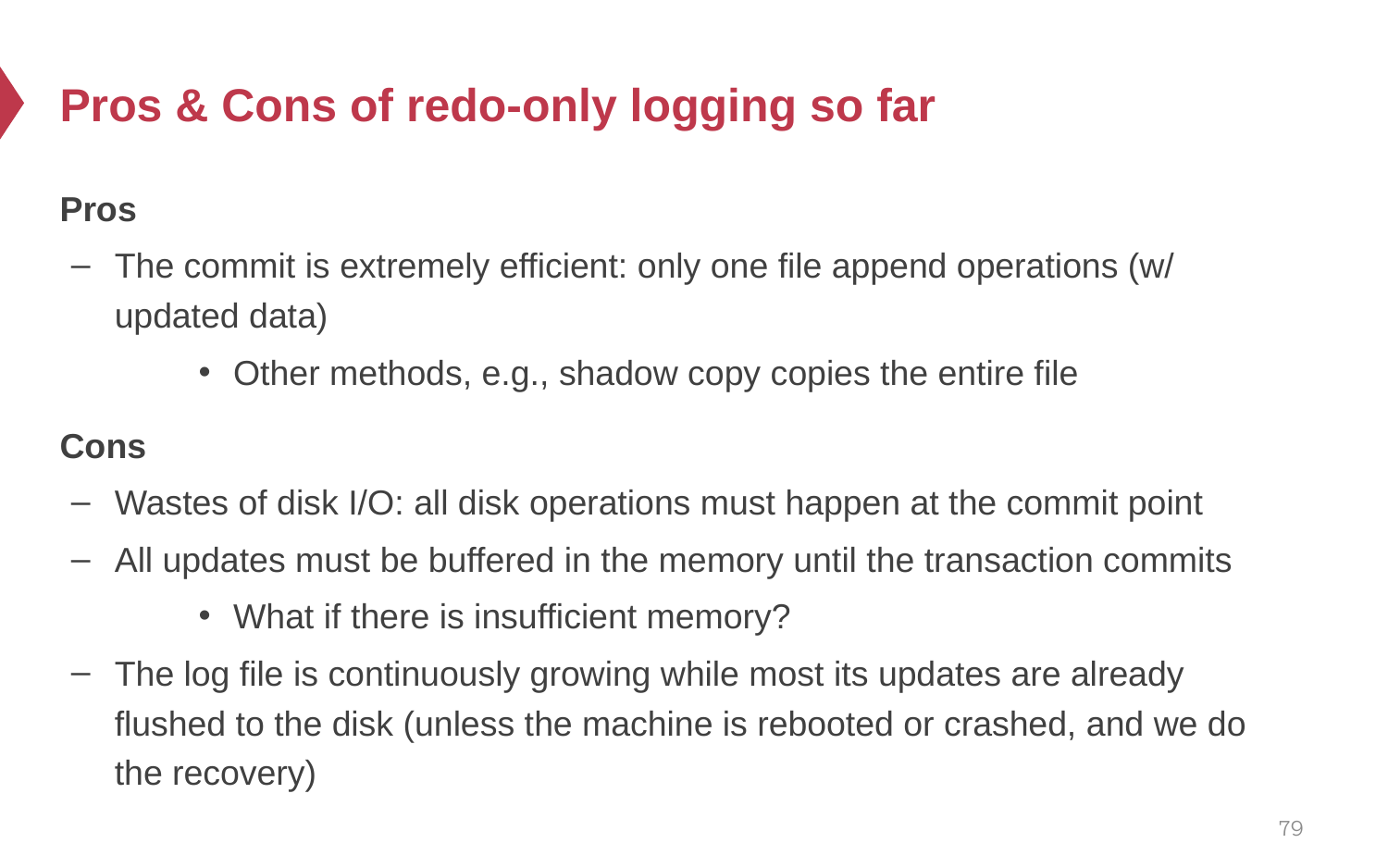

# Pros & Cons of redo-only logging so far
Pros
The commit is extremely efficient: only one file append operations (w/ updated data)
Other methods, e.g., shadow copy copies the entire file
Cons
Wastes of disk I/O: all disk operations must happen at the commit point
All updates must be buffered in the memory until the transaction commits
What if there is insufficient memory?
The log file is continuously growing while most its updates are already flushed to the disk (unless the machine is rebooted or crashed, and we do the recovery)

79